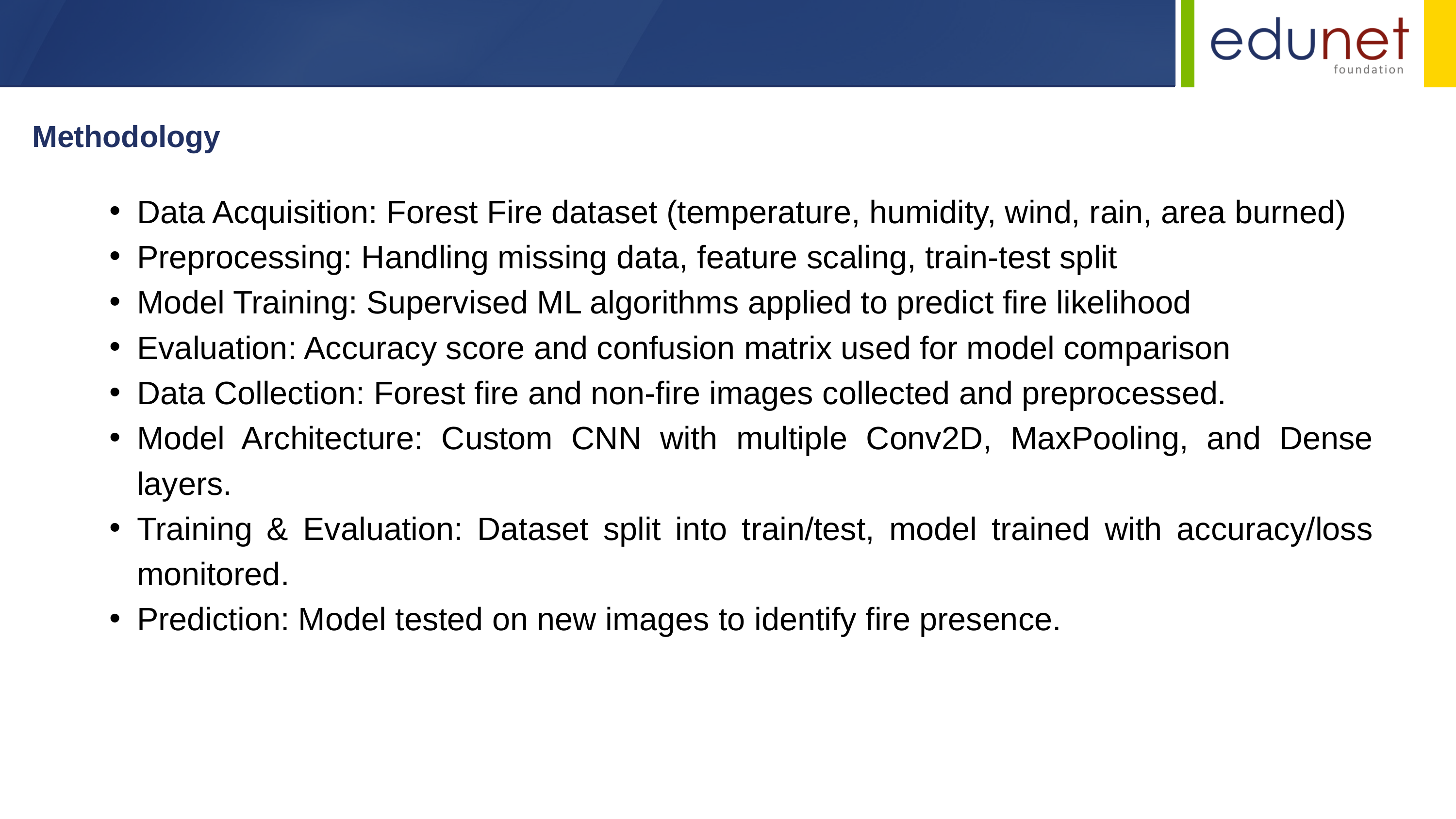

Methodology
Data Acquisition: Forest Fire dataset (temperature, humidity, wind, rain, area burned)
Preprocessing: Handling missing data, feature scaling, train-test split
Model Training: Supervised ML algorithms applied to predict fire likelihood
Evaluation: Accuracy score and confusion matrix used for model comparison
Data Collection: Forest fire and non-fire images collected and preprocessed.
Model Architecture: Custom CNN with multiple Conv2D, MaxPooling, and Dense layers.
Training & Evaluation: Dataset split into train/test, model trained with accuracy/loss monitored.
Prediction: Model tested on new images to identify fire presence.